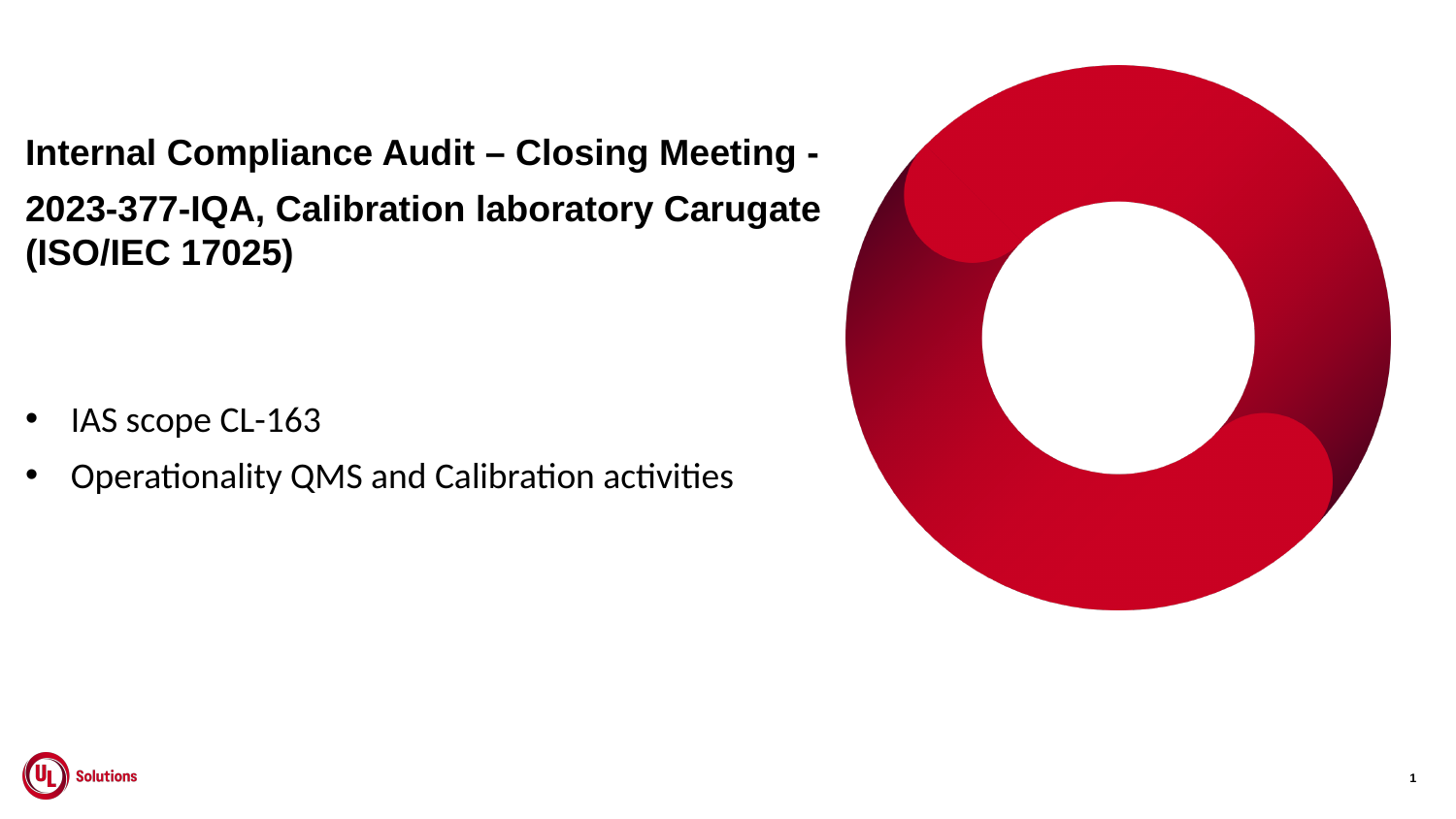

Internal Compliance Audit – Closing Meeting -
2023-377-IQA, Calibration laboratory Carugate  (ISO/IEC 17025)

IAS scope CL-163
Operationality QMS and Calibration activities

1